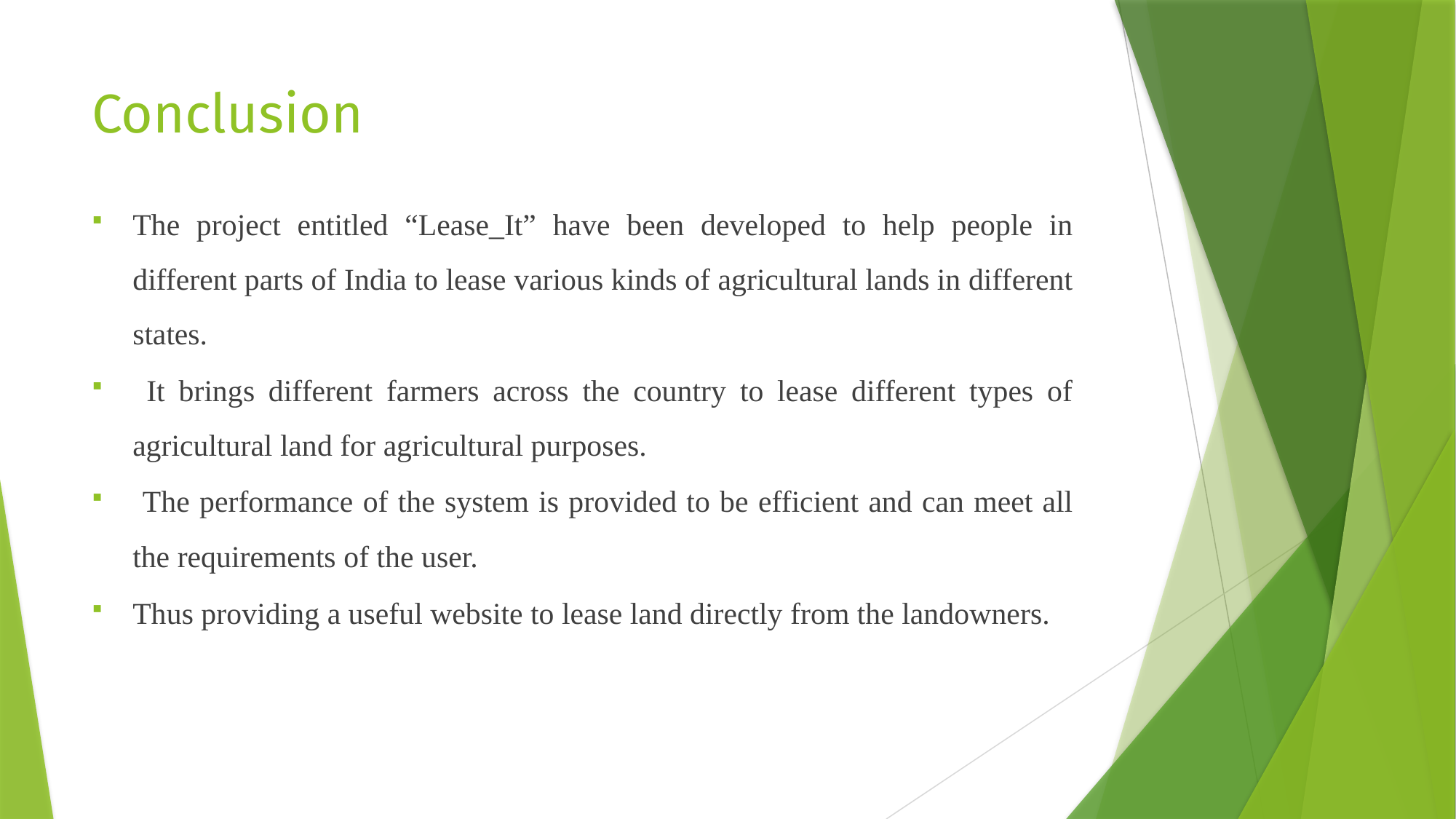

# Conclusion
The project entitled “Lease_It” have been developed to help people in different parts of India to lease various kinds of agricultural lands in different states.
 It brings different farmers across the country to lease different types of agricultural land for agricultural purposes.
 The performance of the system is provided to be efficient and can meet all the requirements of the user.
Thus providing a useful website to lease land directly from the landowners.